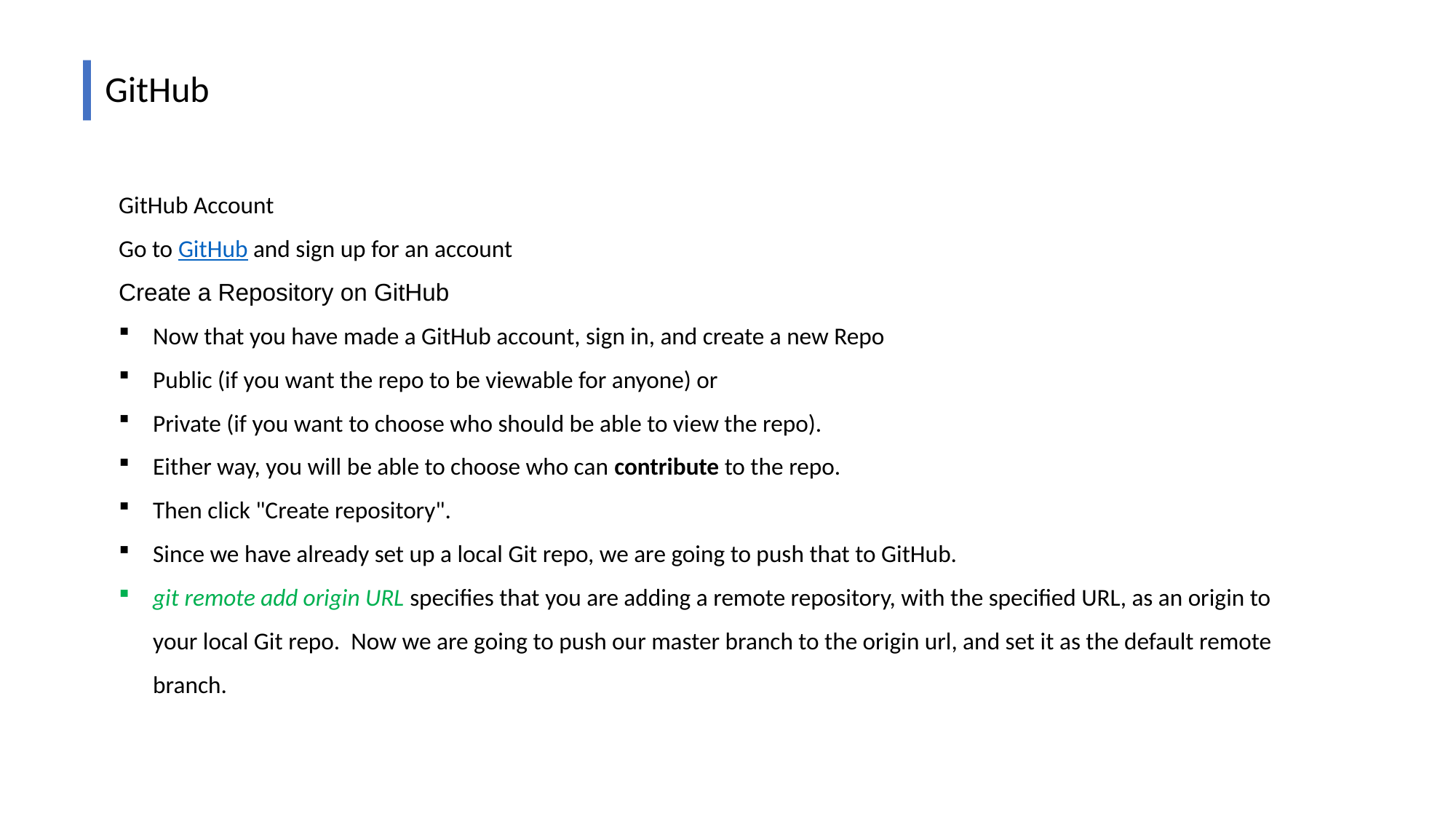

GitHub
GitHub Account
Go to GitHub and sign up for an account
Create a Repository on GitHub
Now that you have made a GitHub account, sign in, and create a new Repo
Public (if you want the repo to be viewable for anyone) or
Private (if you want to choose who should be able to view the repo).
Either way, you will be able to choose who can contribute to the repo.
Then click "Create repository".
Since we have already set up a local Git repo, we are going to push that to GitHub.
git remote add origin URL specifies that you are adding a remote repository, with the specified URL, as an origin to your local Git repo.  Now we are going to push our master branch to the origin url, and set it as the default remote branch.